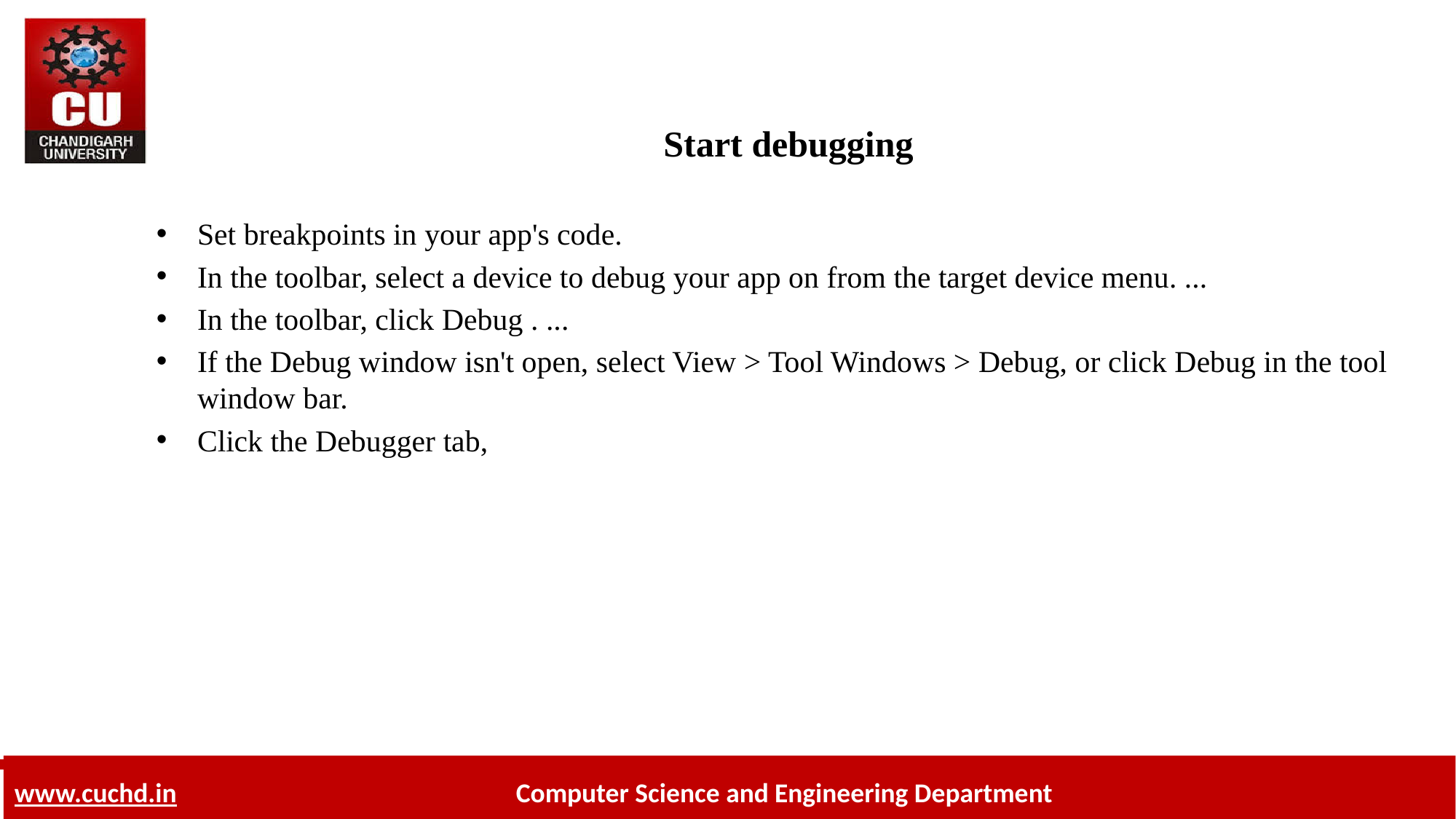

# Start debugging
Set breakpoints in your app's code.
In the toolbar, select a device to debug your app on from the target device menu. ...
In the toolbar, click Debug . ...
If the Debug window isn't open, select View > Tool Windows > Debug, or click Debug in the tool window bar.
Click the Debugger tab,